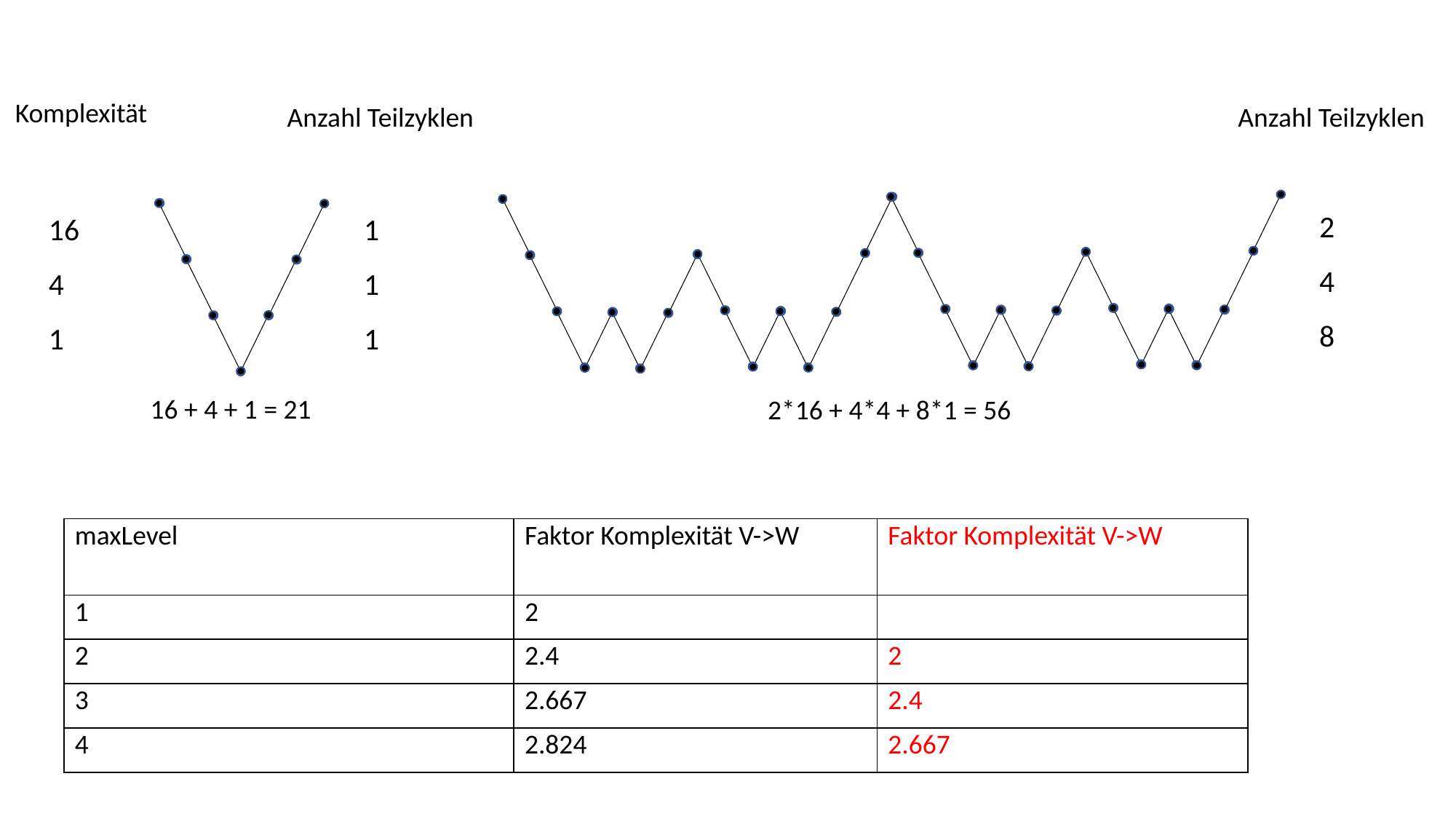

Komplexität
Anzahl Teilzyklen
Anzahl Teilzyklen

2
4
8

16
4
1

1
1
1

 16 + 4 + 1 = 21
2*16 + 4*4 + 8*1 = 56
| maxLevel | Faktor Komplexität V->W | Faktor Komplexität V->W |
| --- | --- | --- |
| 1 | 2 |  |
| 2 | 2.4 | 2 |
| 3 | 2.667 | 2.4 |
| 4 | 2.824 | 2.667 |